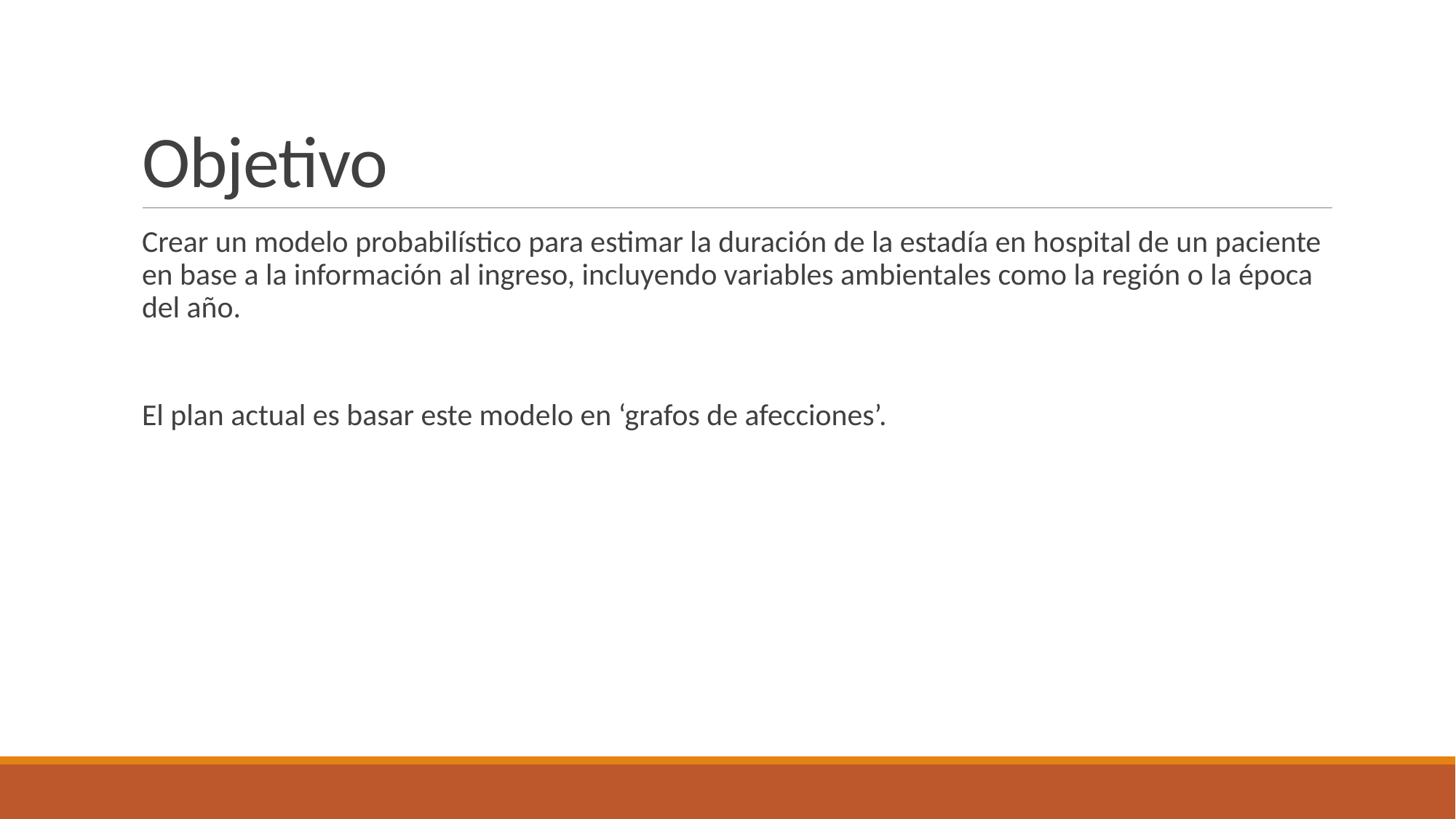

# Objetivo
Crear un modelo probabilístico para estimar la duración de la estadía en hospital de un paciente en base a la información al ingreso, incluyendo variables ambientales como la región o la época del año.

El plan actual es basar este modelo en ‘grafos de afecciones’.